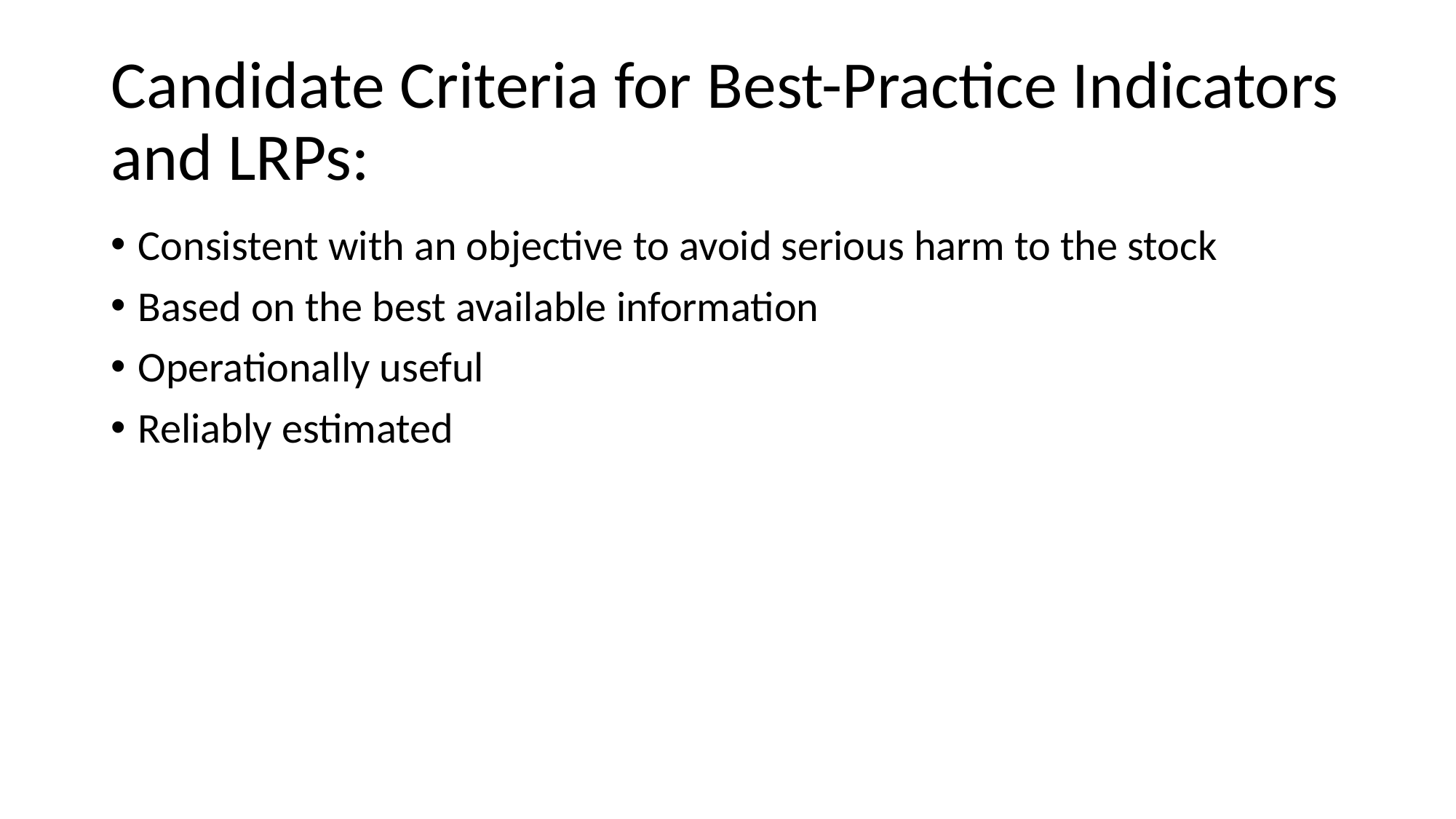

# Candidate Criteria for Best-Practice Indicators and LRPs:
Consistent with an objective to avoid serious harm to the stock
Based on the best available information
Operationally useful
Reliably estimated